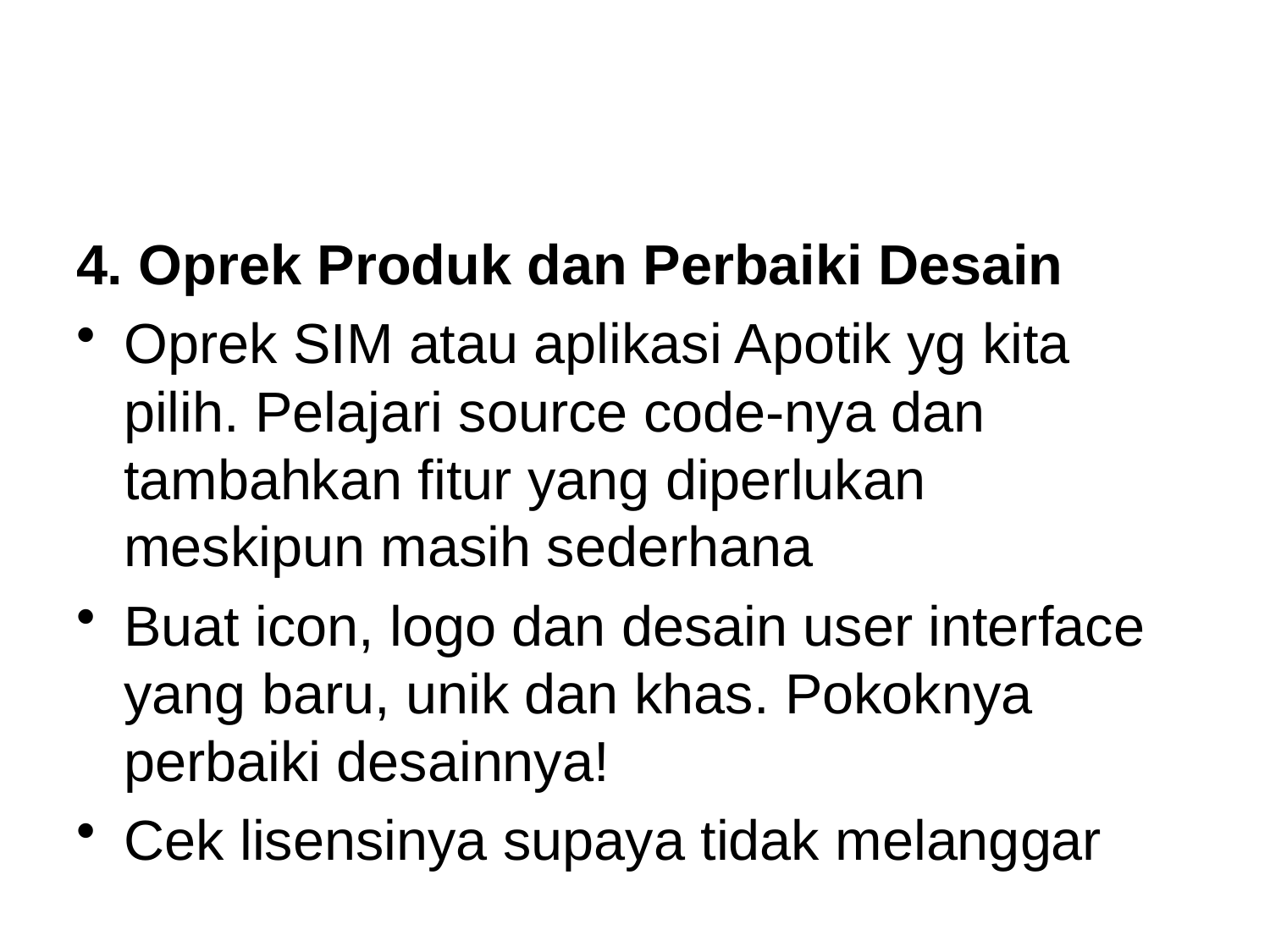

#
4. Oprek Produk dan Perbaiki Desain
Oprek SIM atau aplikasi Apotik yg kita
pilih. Pelajari source code-nya dan
tambahkan fitur yang diperlukan
meskipun masih sederhana
Buat icon, logo dan desain user interface
yang baru, unik dan khas. Pokoknya
perbaiki desainnya!
Cek lisensinya supaya tidak melanggar